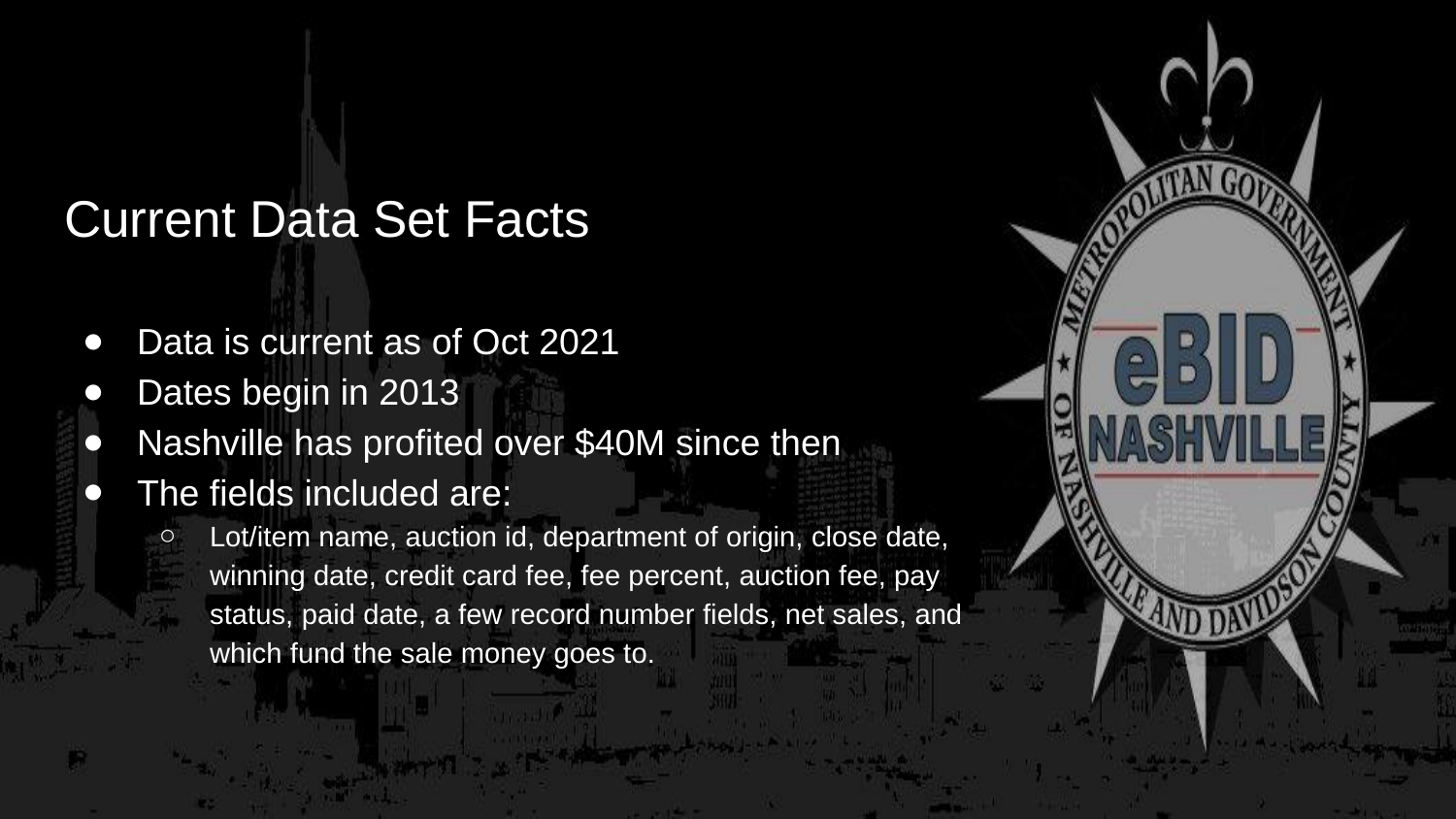

# Current Data Set Facts
Data is current as of Oct 2021
Dates begin in 2013
Nashville has profited over $40M since then
The fields included are:
Lot/item name, auction id, department of origin, close date, winning date, credit card fee, fee percent, auction fee, pay status, paid date, a few record number fields, net sales, and which fund the sale money goes to.